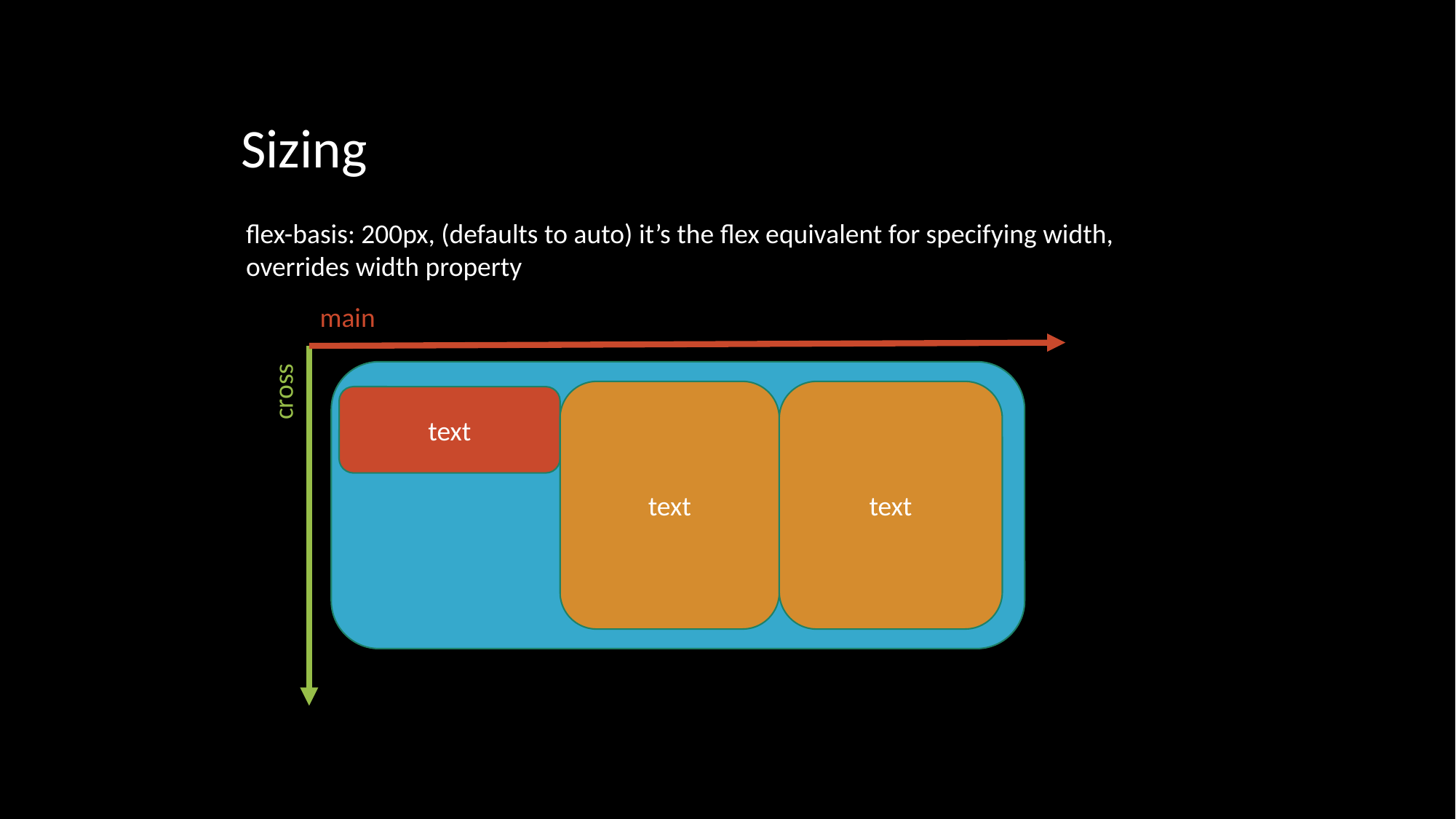

Sizing
flex-basis: 200px, (defaults to auto) it’s the flex equivalent for specifying width,
overrides width property
main

cross
text
text
text